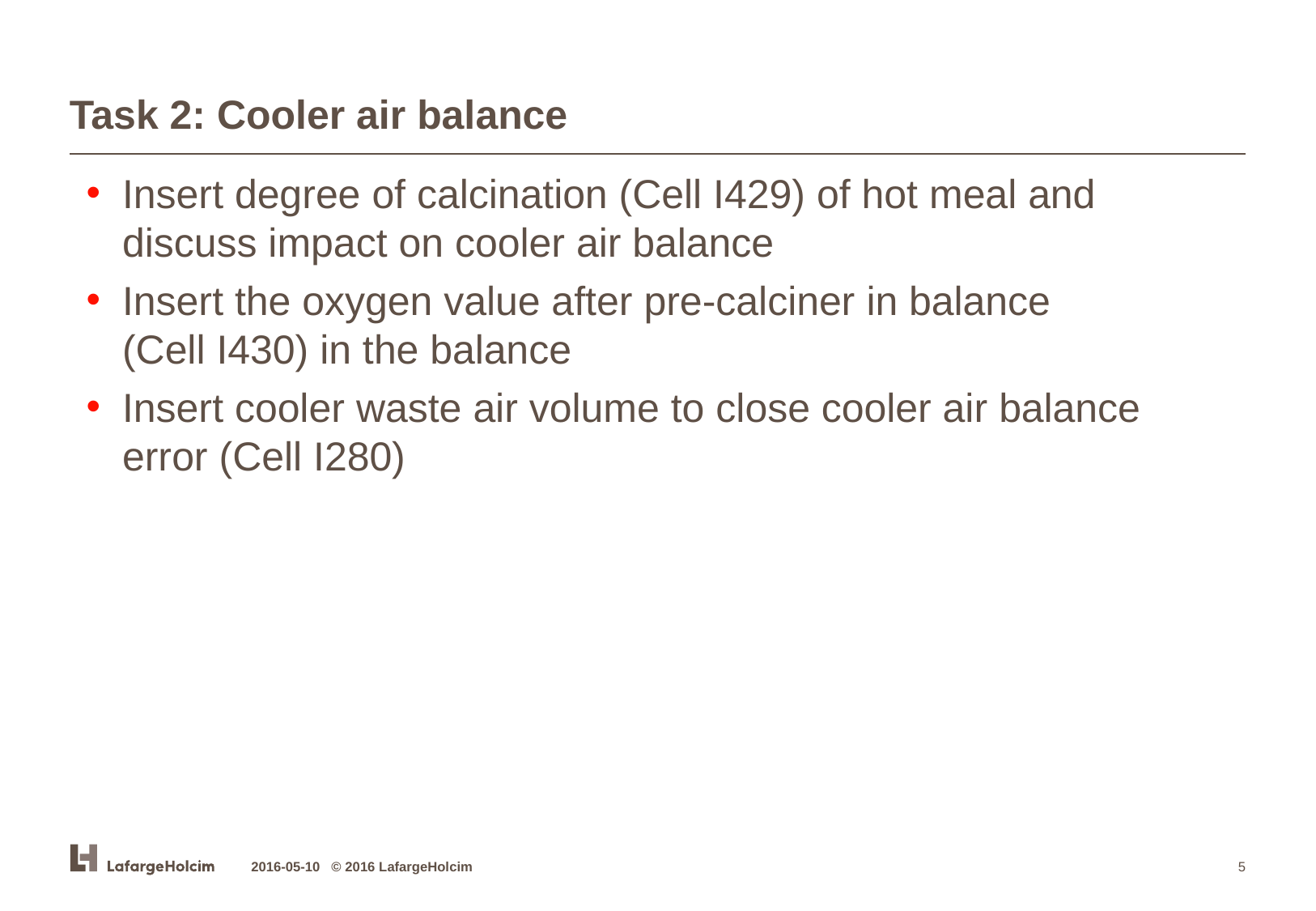

# Task 2: Cooler air balance
Insert degree of calcination (Cell I429) of hot meal and discuss impact on cooler air balance
Insert the oxygen value after pre-calciner in balance
(Cell I430) in the balance
Insert cooler waste air volume to close cooler air balance error (Cell I280)

2016-05-10   © 2016 LafargeHolcim
5